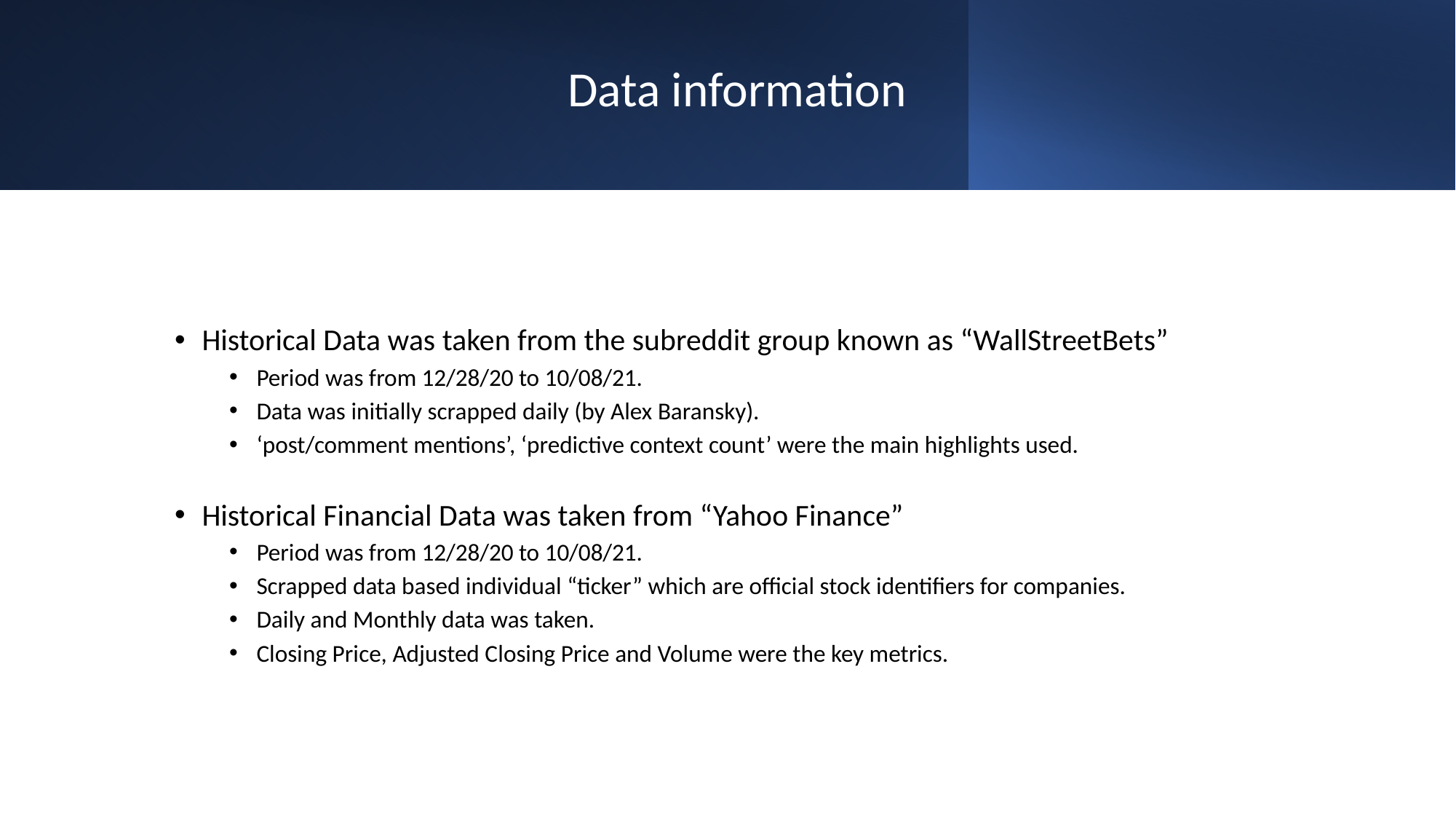

# Data information
Historical Data was taken from the subreddit group known as “WallStreetBets”
Period was from 12/28/20 to 10/08/21.
Data was initially scrapped daily (by Alex Baransky).
‘post/comment mentions’, ‘predictive context count’ were the main highlights used.
Historical Financial Data was taken from “Yahoo Finance”
Period was from 12/28/20 to 10/08/21.
Scrapped data based individual “ticker” which are official stock identifiers for companies.
Daily and Monthly data was taken.
Closing Price, Adjusted Closing Price and Volume were the key metrics.